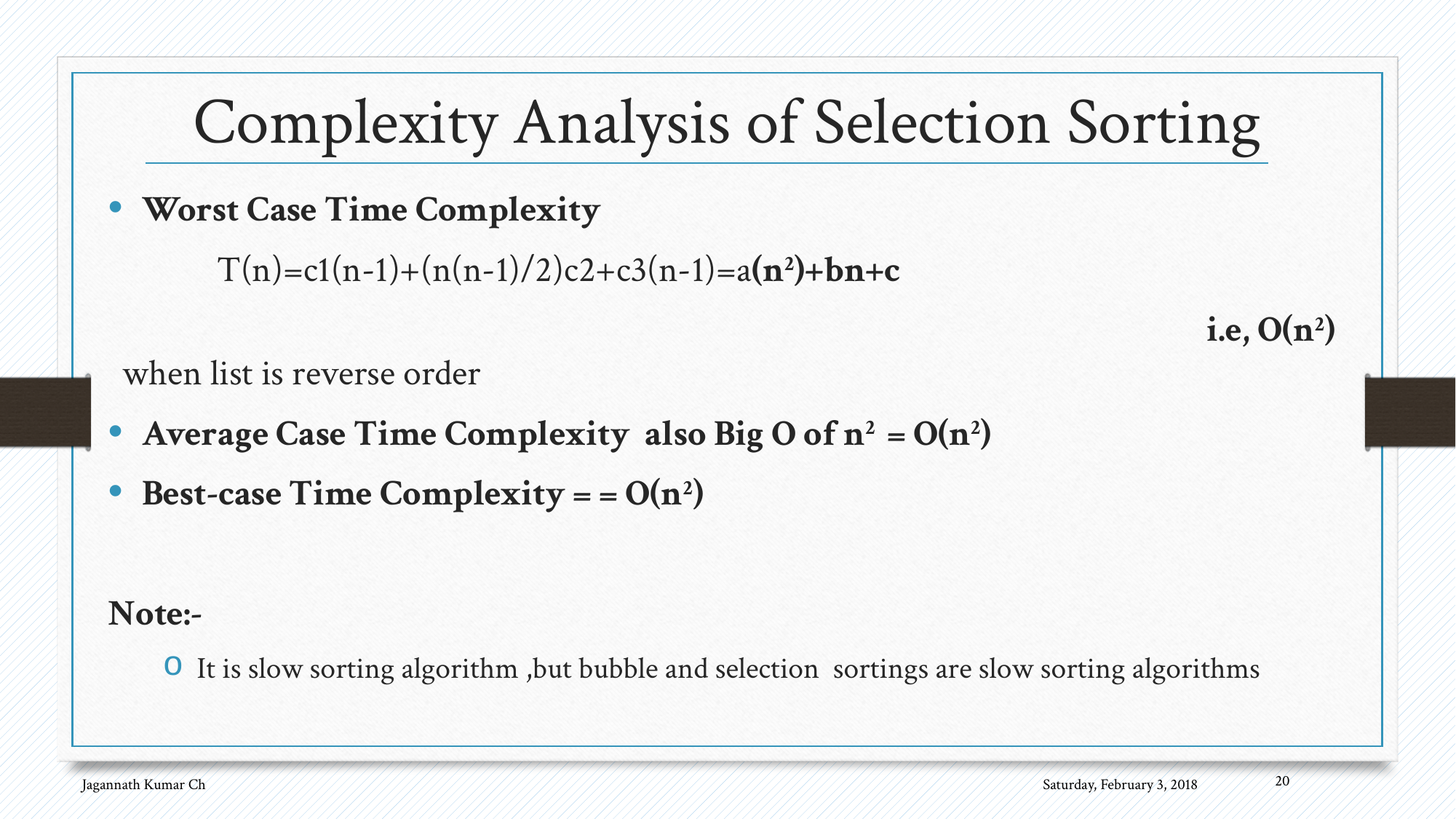

# Complexity Analysis of Selection Sorting
Worst Case Time Complexity
	T(n)=c1(n-1)+(n(n-1)/2)c2+c3(n-1)=a(n2)+bn+c
										 i.e, O(n2)     when list is reverse order
Average Case Time Complexity  also Big O of n2  = O(n2)
Best-case Time Complexity = = O(n2)

Note:-
It is slow sorting algorithm ,but bubble and selection  sortings are slow sorting algorithms

20
Jagannath Kumar Ch
Saturday, February 3, 2018